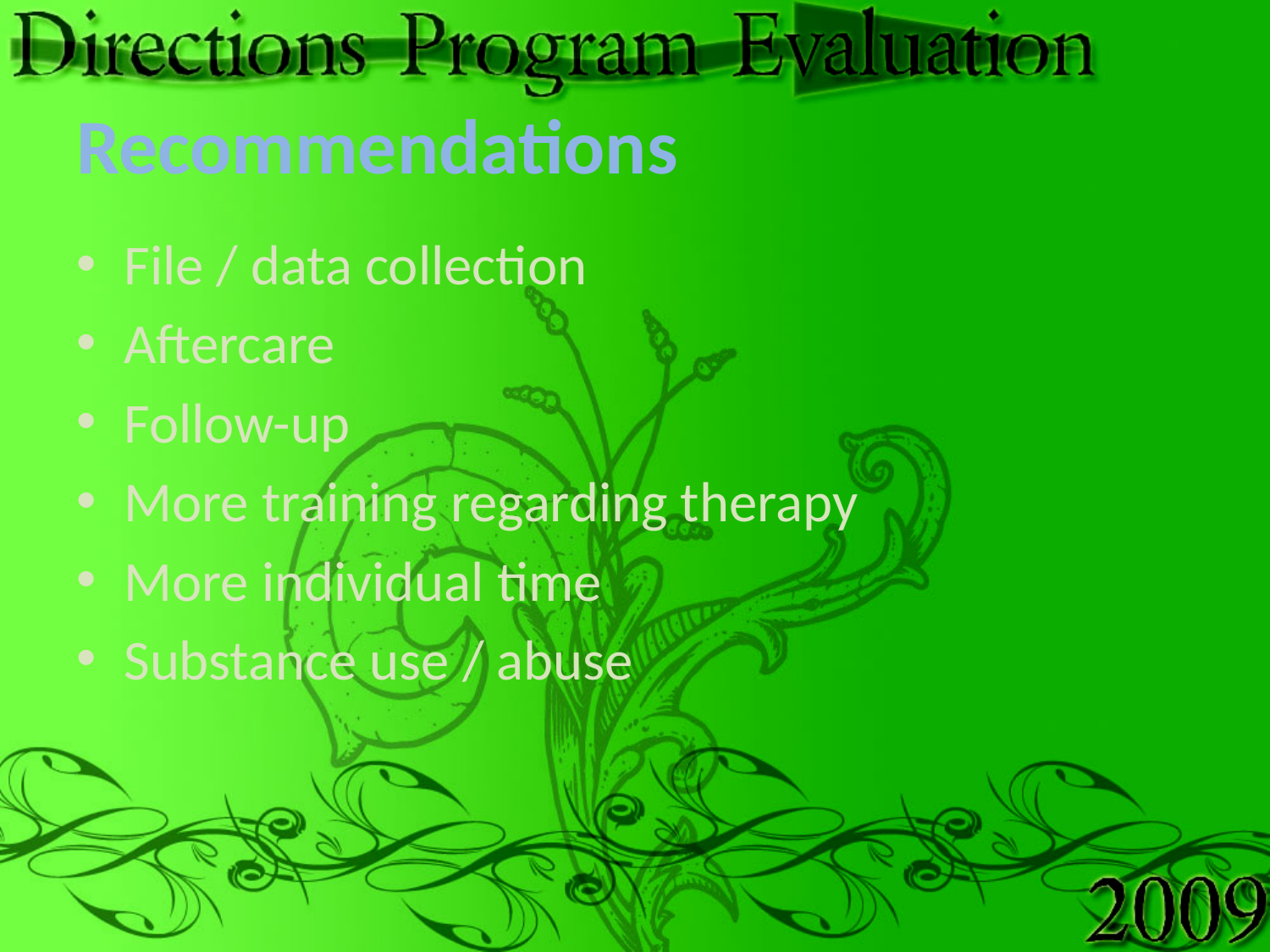

# Recommendations
File / data collection
Aftercare
Follow-up
More training regarding therapy
More individual time
Substance use / abuse